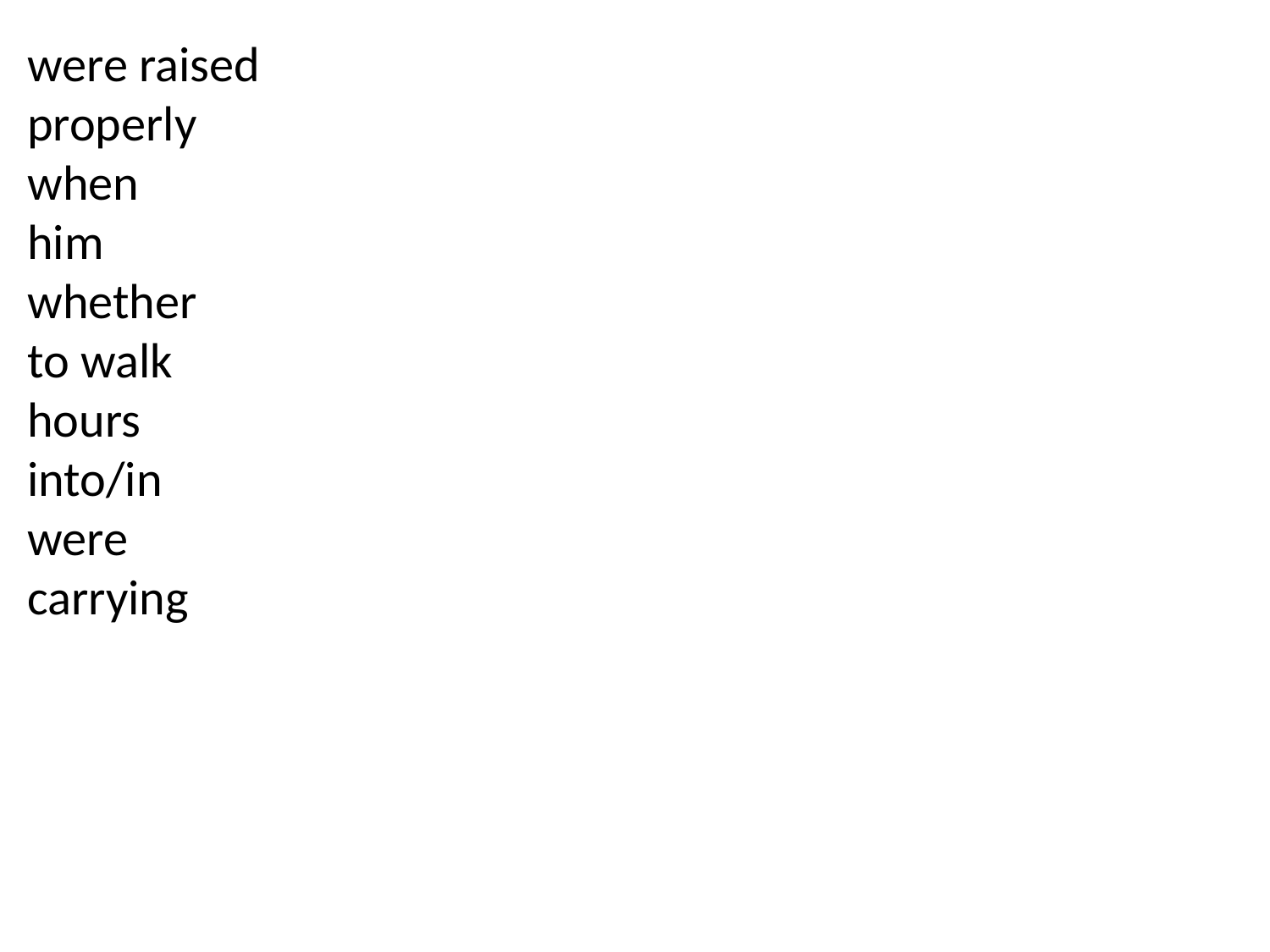

were raised
properly
when
him
whether
to walk
hours
into/in
were
carrying